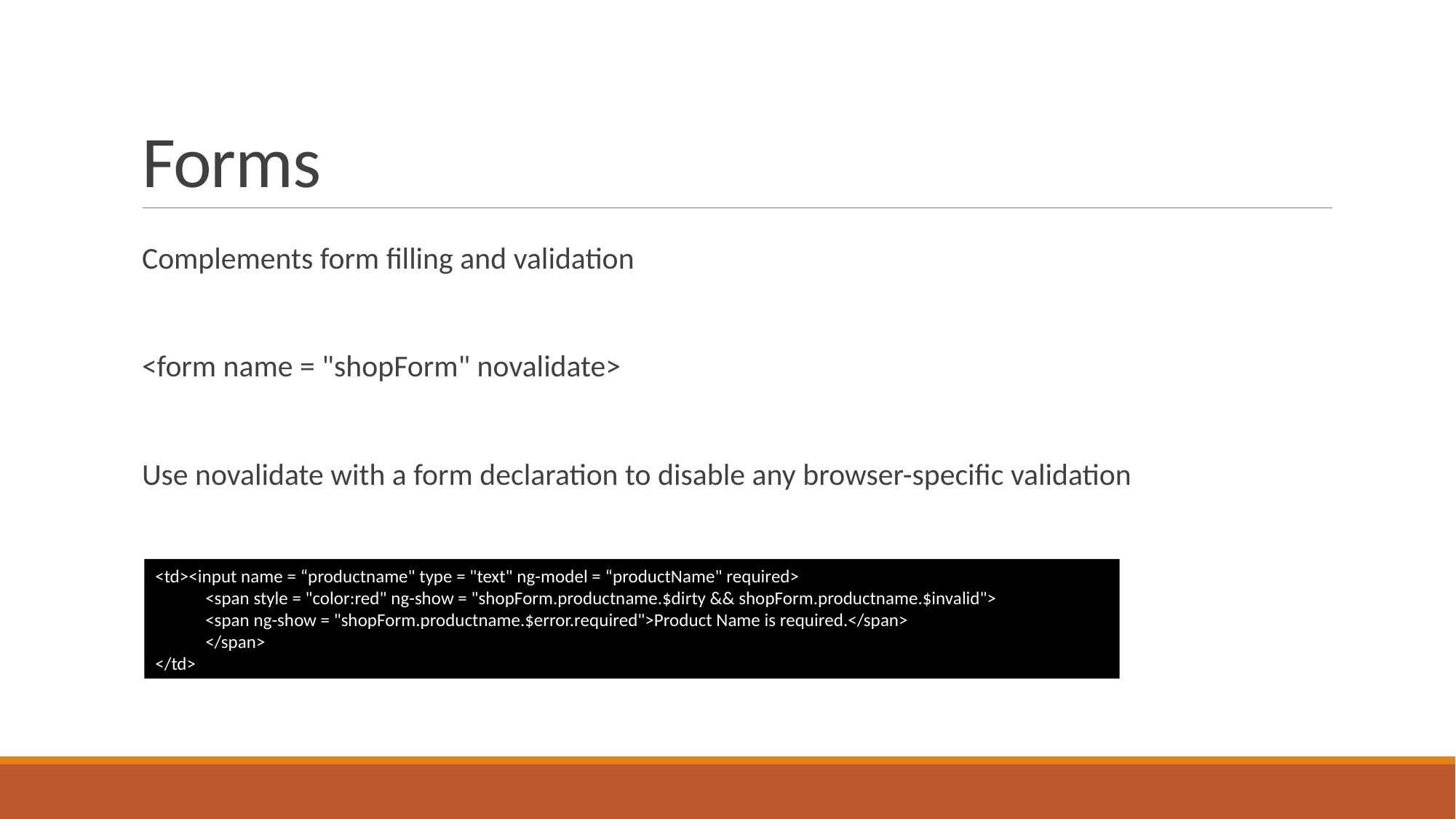

# Forms
Complements form filling and validation

<form name = "shopForm" novalidate>

Use novalidate with a form declaration to disable any browser-specific validation

<td><input name = “productname" type = "text" ng-model = “productName" required>
            <span style = "color:red" ng-show = "shopForm.productname.$dirty && shopForm.productname.$invalid">
            <span ng-show = "shopForm.productname.$error.required">Product Name is required.</span>
            </span>
</td>